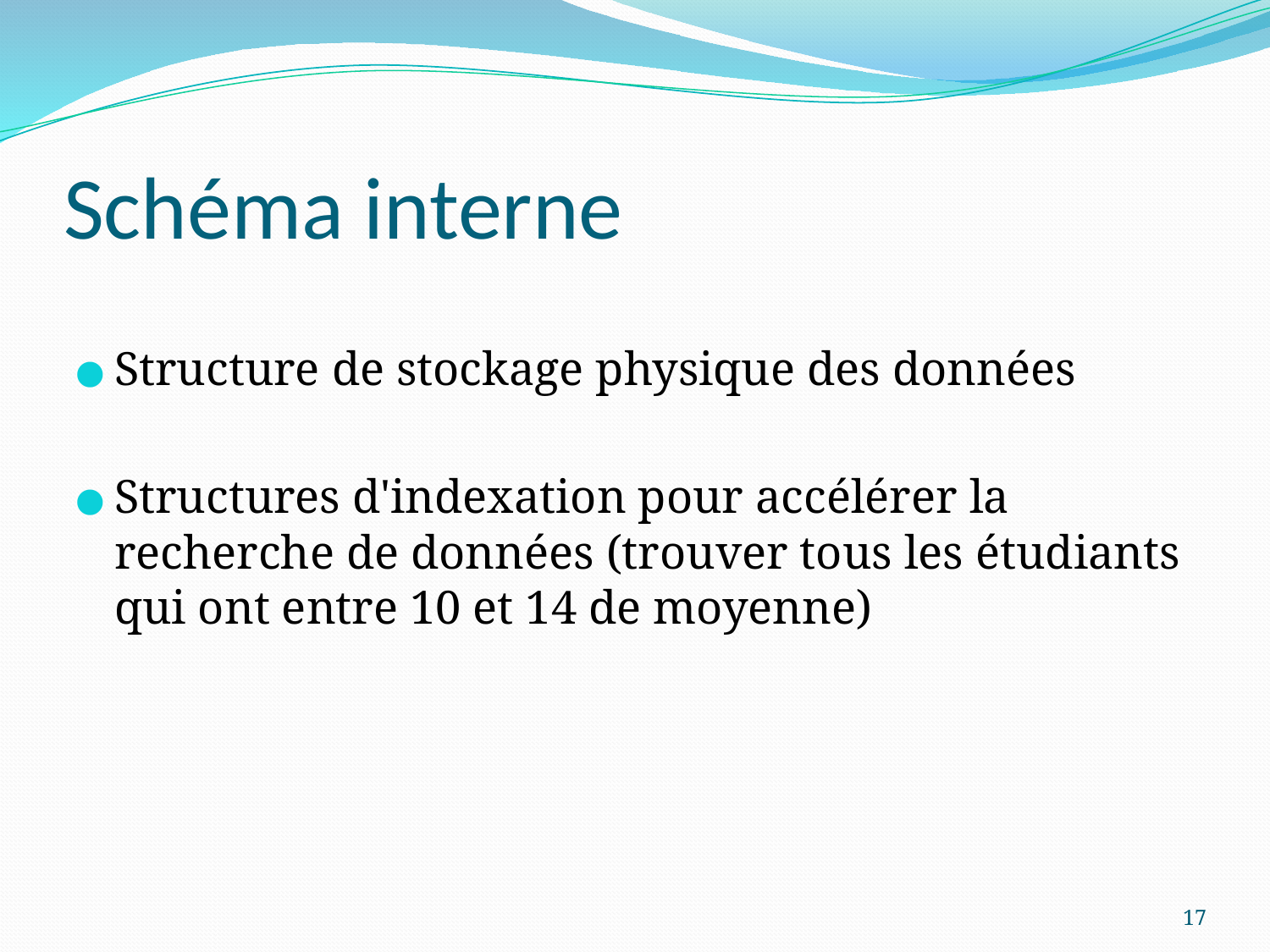

# Schéma interne

Structure de stockage physique des données

Structures d'indexation pour accélérer la recherche de données (trouver tous les étudiants qui ont entre 10 et 14 de moyenne)

17